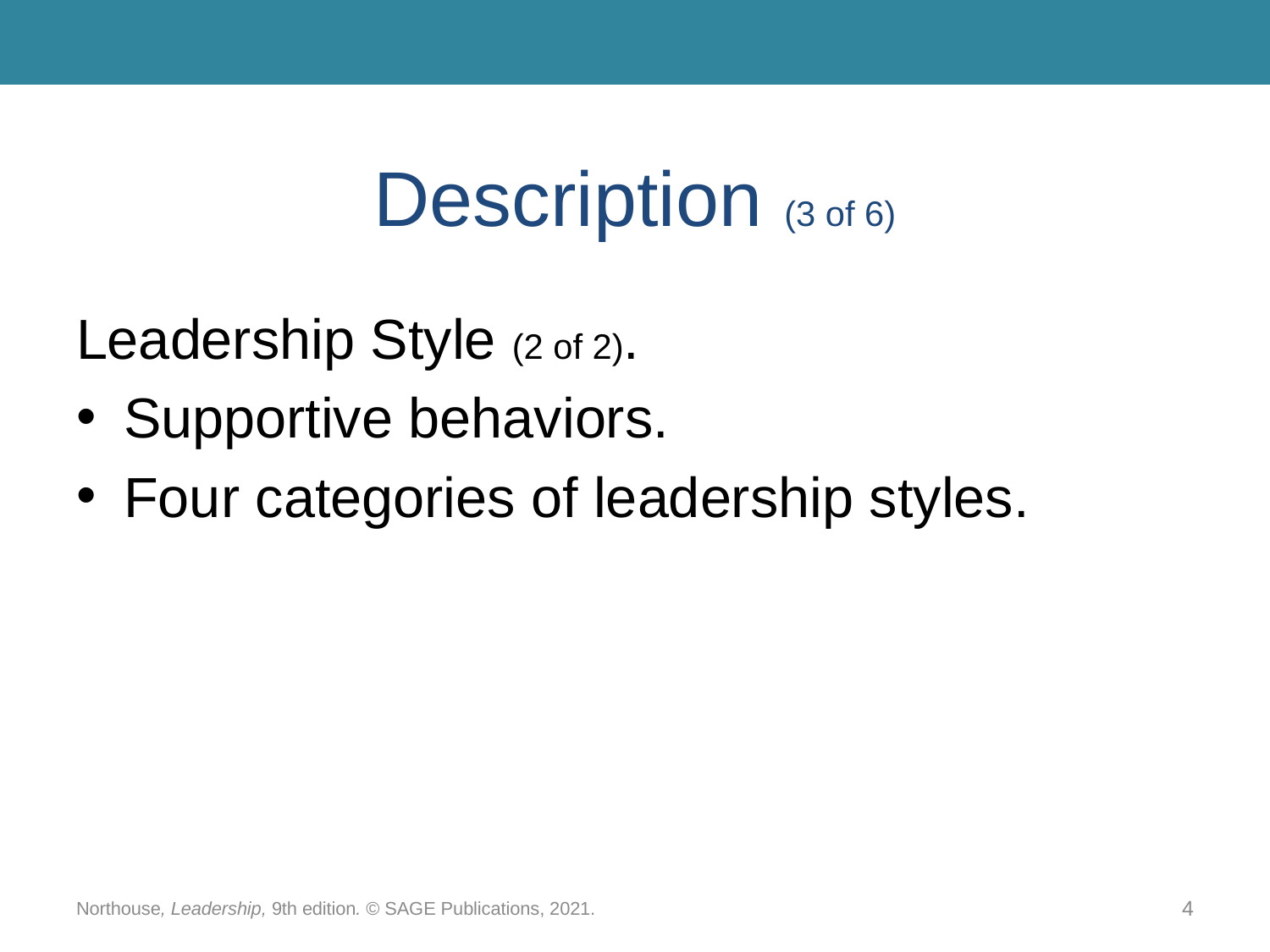

# Description (3 of 6)
Leadership Style (2 of 2).
Supportive behaviors.
Four categories of leadership styles.
Northouse, Leadership, 9th edition. © SAGE Publications, 2021.
4